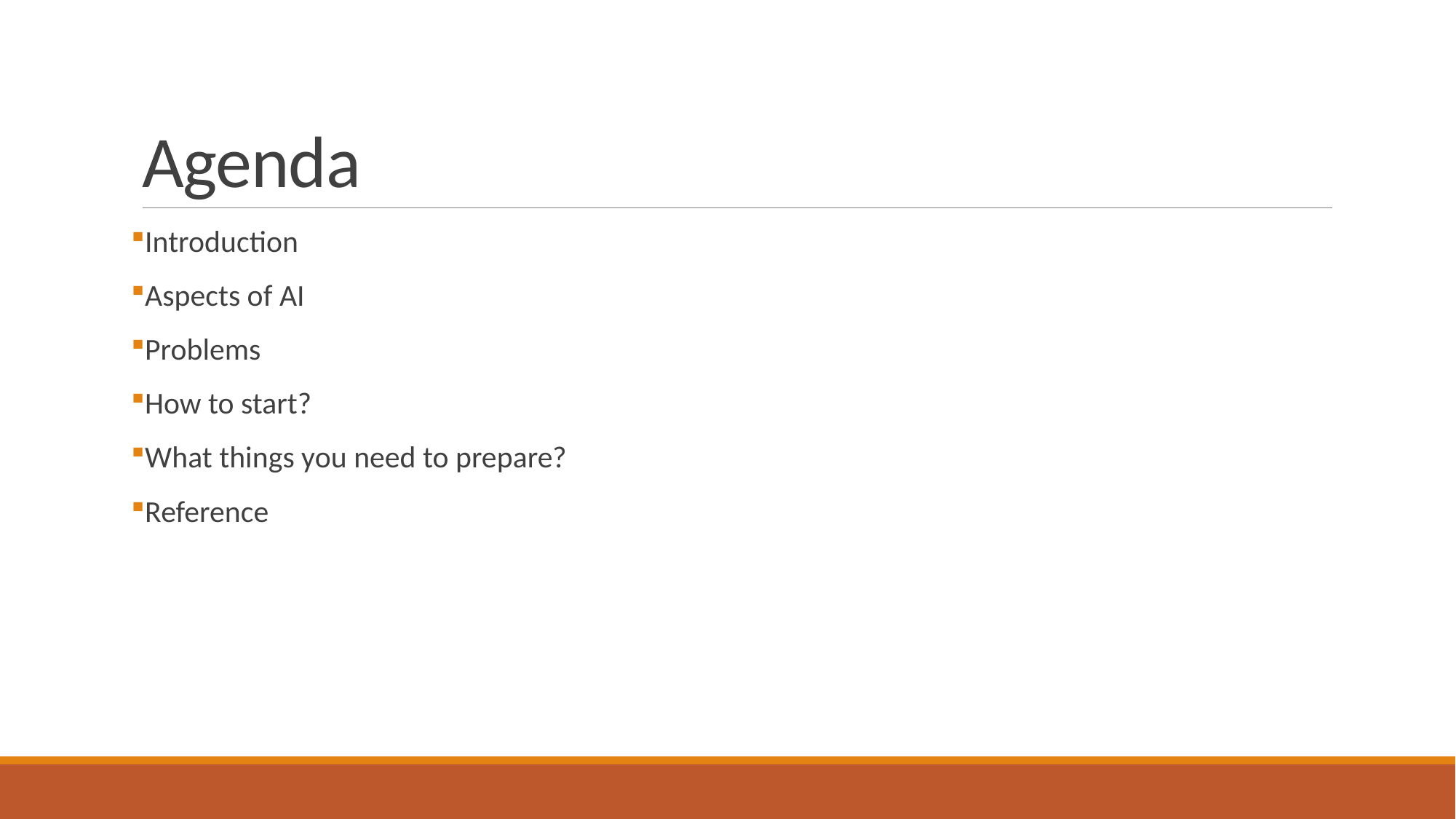

# Agenda
Introduction
Aspects of AI
Problems
How to start?
What things you need to prepare?
Reference